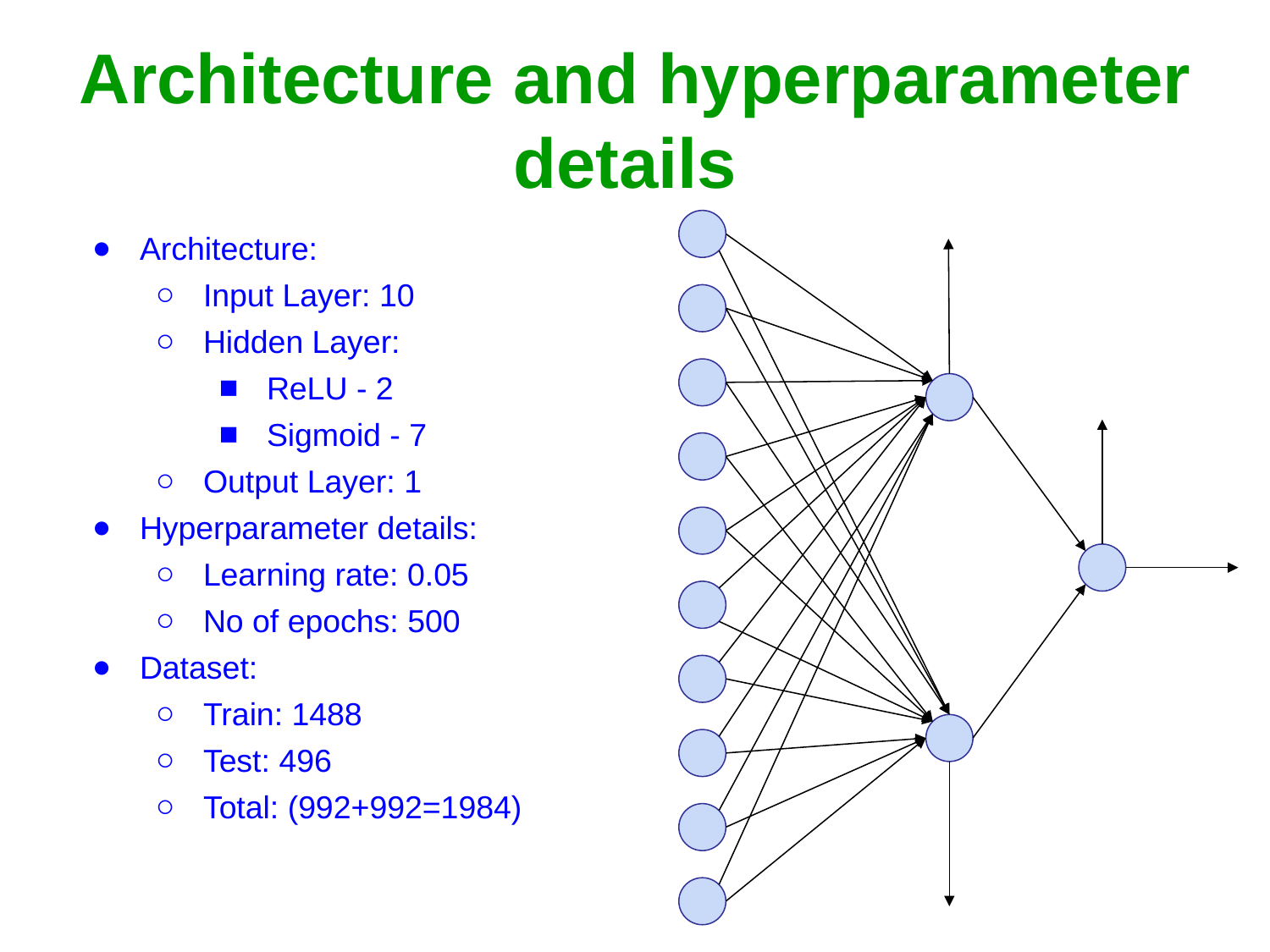

# Architecture and hyperparameter details

Architecture:
Input Layer: 10
Hidden Layer:
ReLU - 2
Sigmoid - 7
Output Layer: 1
Hyperparameter details:
Learning rate: 0.05
No of epochs: 500
Dataset:
Train: 1488
Test: 496
Total: (992+992=1984)